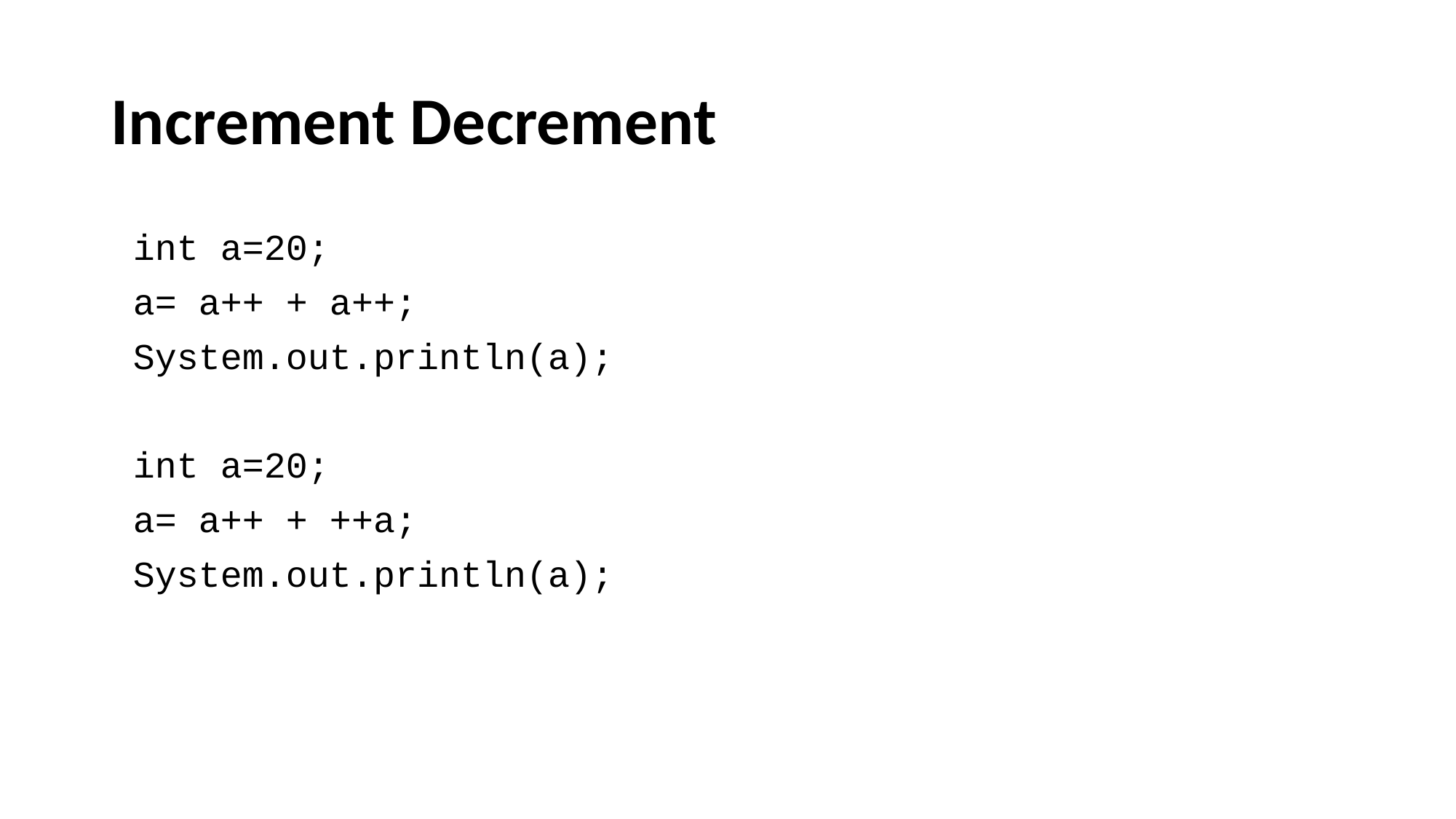

# Increment Decrement
int a=20;
a= a++ + a++;
System.out.println(a);

int a=20;
a= a++ + ++a;
System.out.println(a);